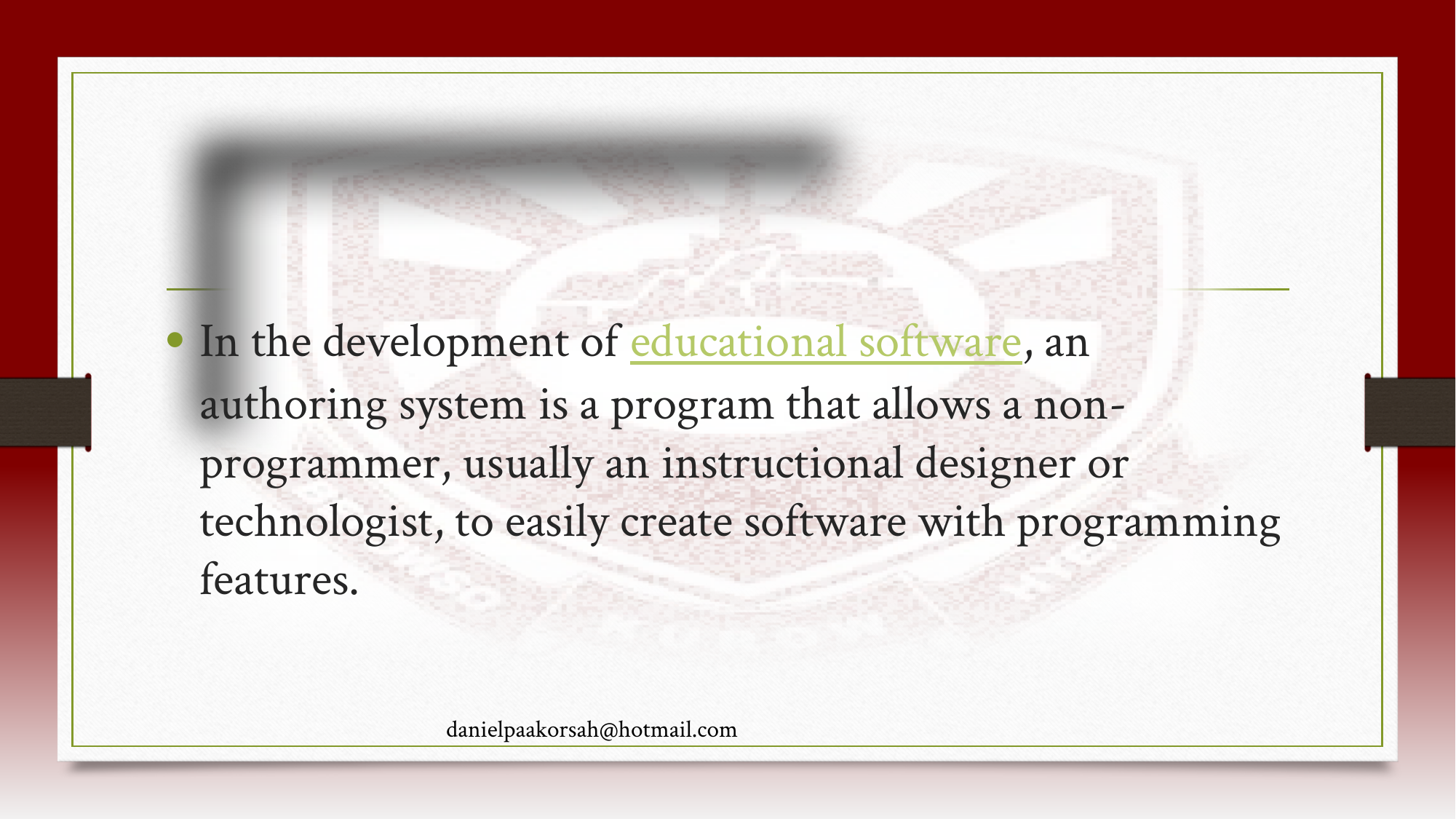

#
In the development of educational software, an authoring system is a program that allows a non-programmer, usually an instructional designer or technologist, to easily create software with programming features.
danielpaakorsah@hotmail.com